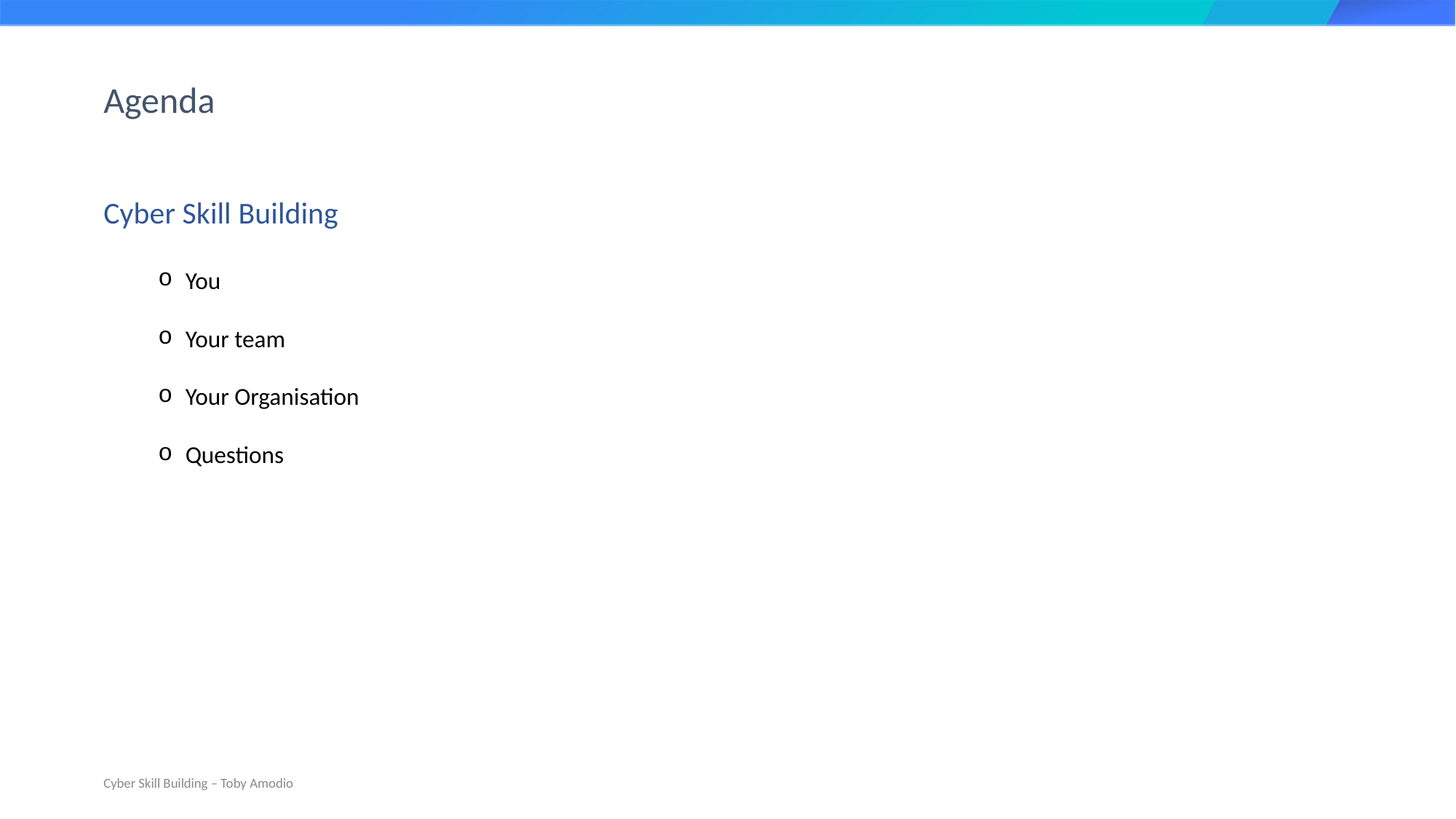

# Agenda
Cyber Skill Building
You
Your team
Your Organisation
Questions

Cyber Skill Building – Toby Amodio